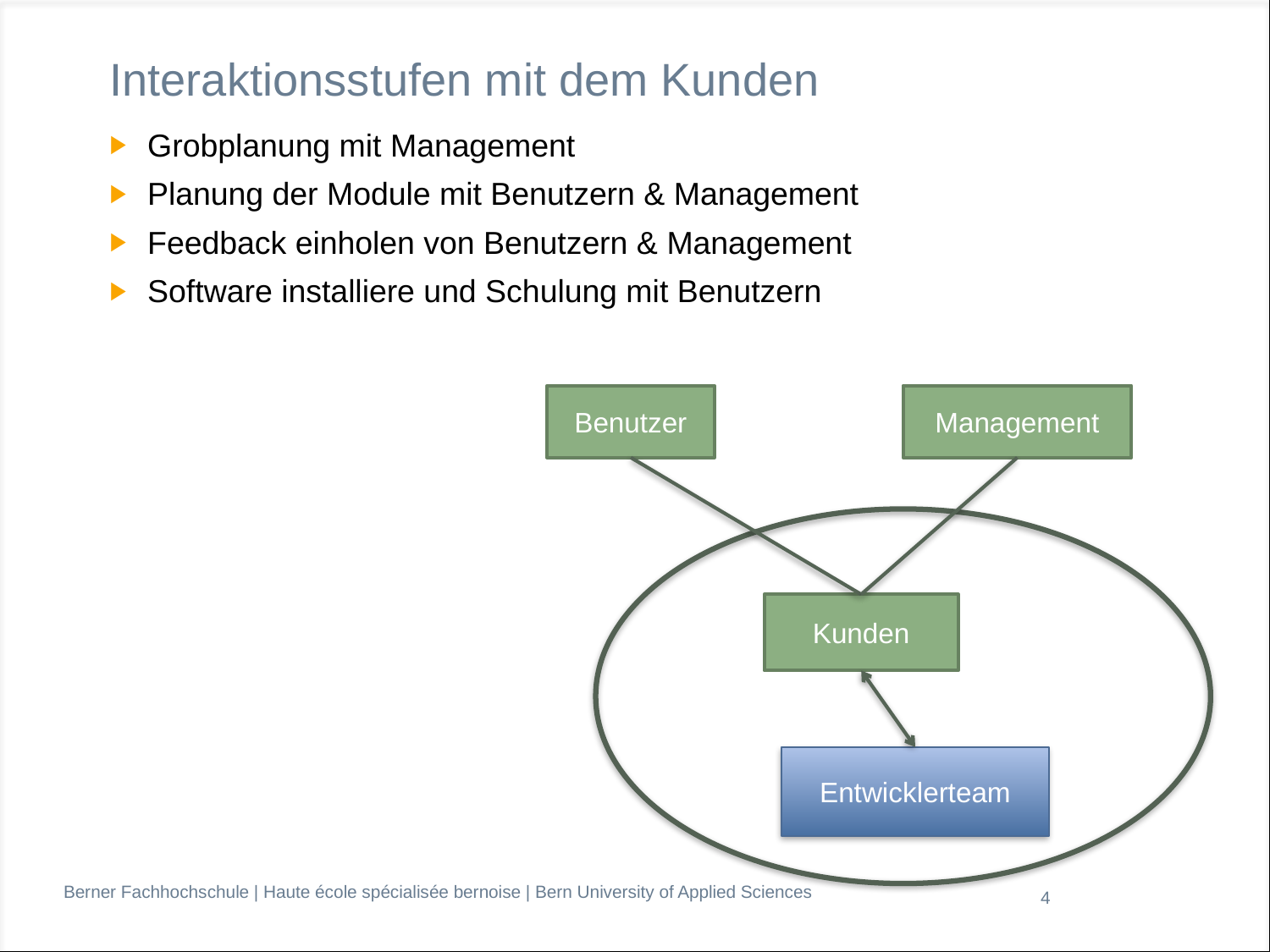

# Interaktionsstufen mit dem Kunden
Grobplanung mit Management
Planung der Module mit Benutzern & Management
Feedback einholen von Benutzern & Management
Software installiere und Schulung mit Benutzern

Benutzer
Management

Kunden
Entwicklerteam
4